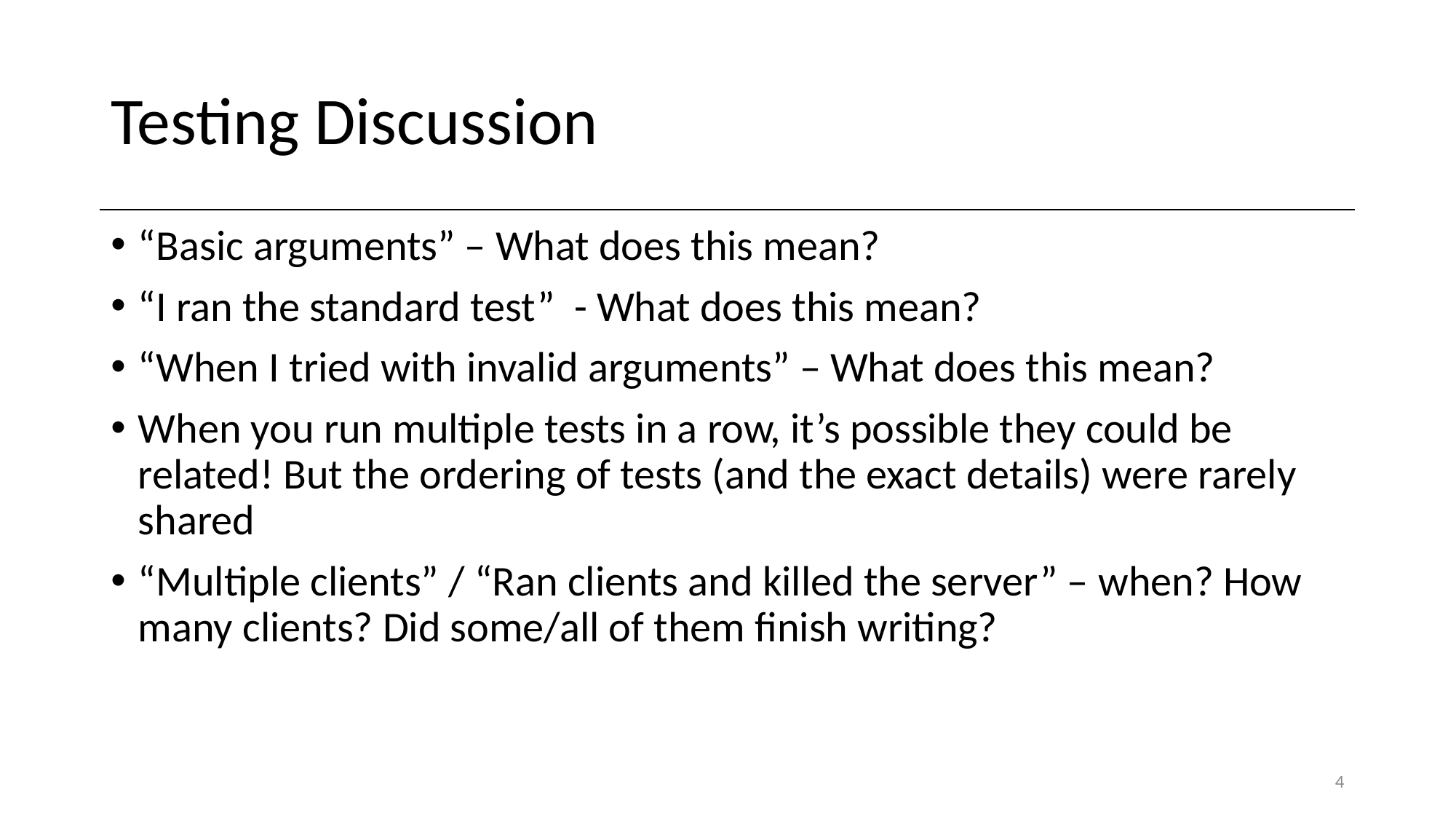

# Testing Discussion
“Basic arguments” – What does this mean?
“I ran the standard test”  - What does this mean?
“When I tried with invalid arguments” – What does this mean?
When you run multiple tests in a row, it’s possible they could be related! But the ordering of tests (and the exact details) were rarely shared
“Multiple clients” / “Ran clients and killed the server” – when? How many clients? Did some/all of them finish writing?
4